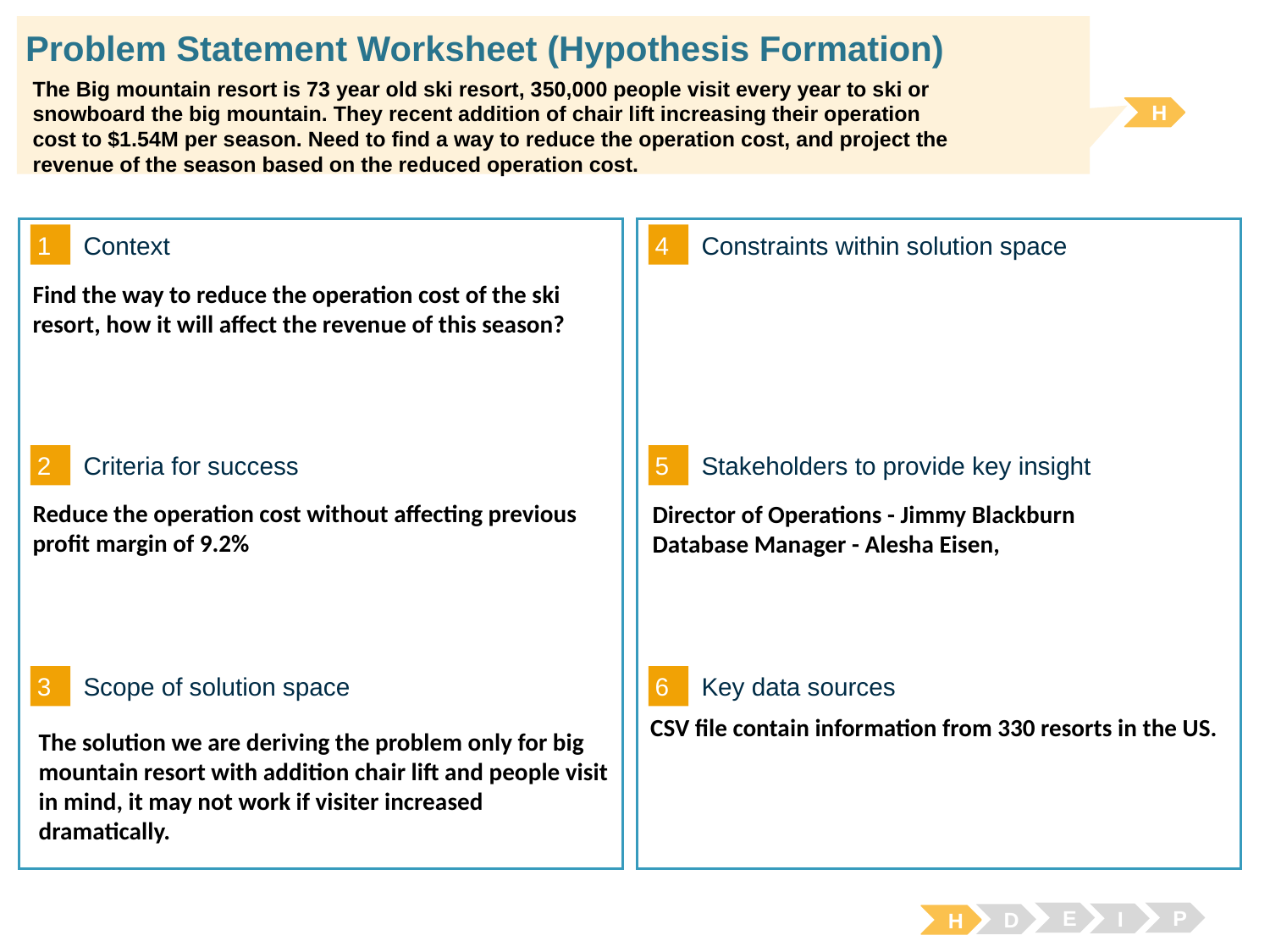

# Problem Statement Worksheet (Hypothesis Formation)
The Big mountain resort is 73 year old ski resort, 350,000 people visit every year to ski or
snowboard the big mountain. They recent addition of chair lift increasing their operation
cost to $1.54M per season. Need to find a way to reduce the operation cost, and project the
revenue of the season based on the reduced operation cost.
H

1
4
Context
Constraints within solution space

Find the way to reduce the operation cost of the ski resort, how it will affect the revenue of this season?
2
5
Criteria for success
Stakeholders to provide key insight
Reduce the operation cost without affecting previous profit margin of 9.2%
Director of Operations - Jimmy Blackburn
Database Manager - Alesha Eisen,
3
6
Key data sources
Scope of solution space
CSV file contain information from 330 resorts in the US.

The solution we are deriving the problem only for big mountain resort with addition chair lift and people visit in mind, it may not work if visiter increased dramatically.
E
P
I
D
H